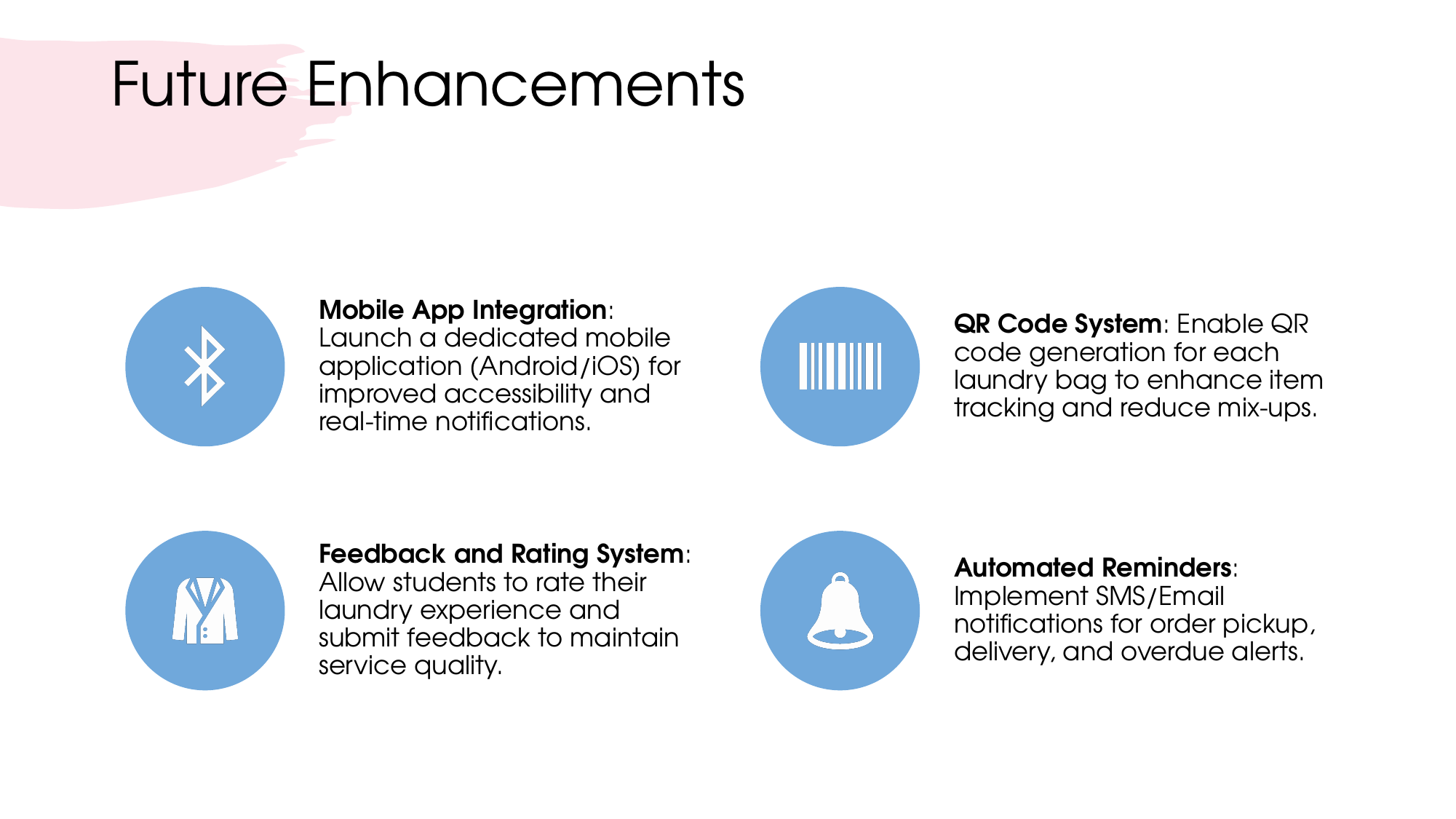

# Future Enhancements
Mobile App Integration: Launch a dedicated mobile application (Android/iOS) for improved accessibility and real-time notifications.
QR Code System: Enable QR code generation for each laundry bag to enhance item tracking and reduce mix-ups.
Feedback and Rating System: Allow students to rate their laundry experience and submit feedback to maintain service quality.
Automated Reminders: Implement SMS/Email notifications for order pickup, delivery, and overdue alerts.